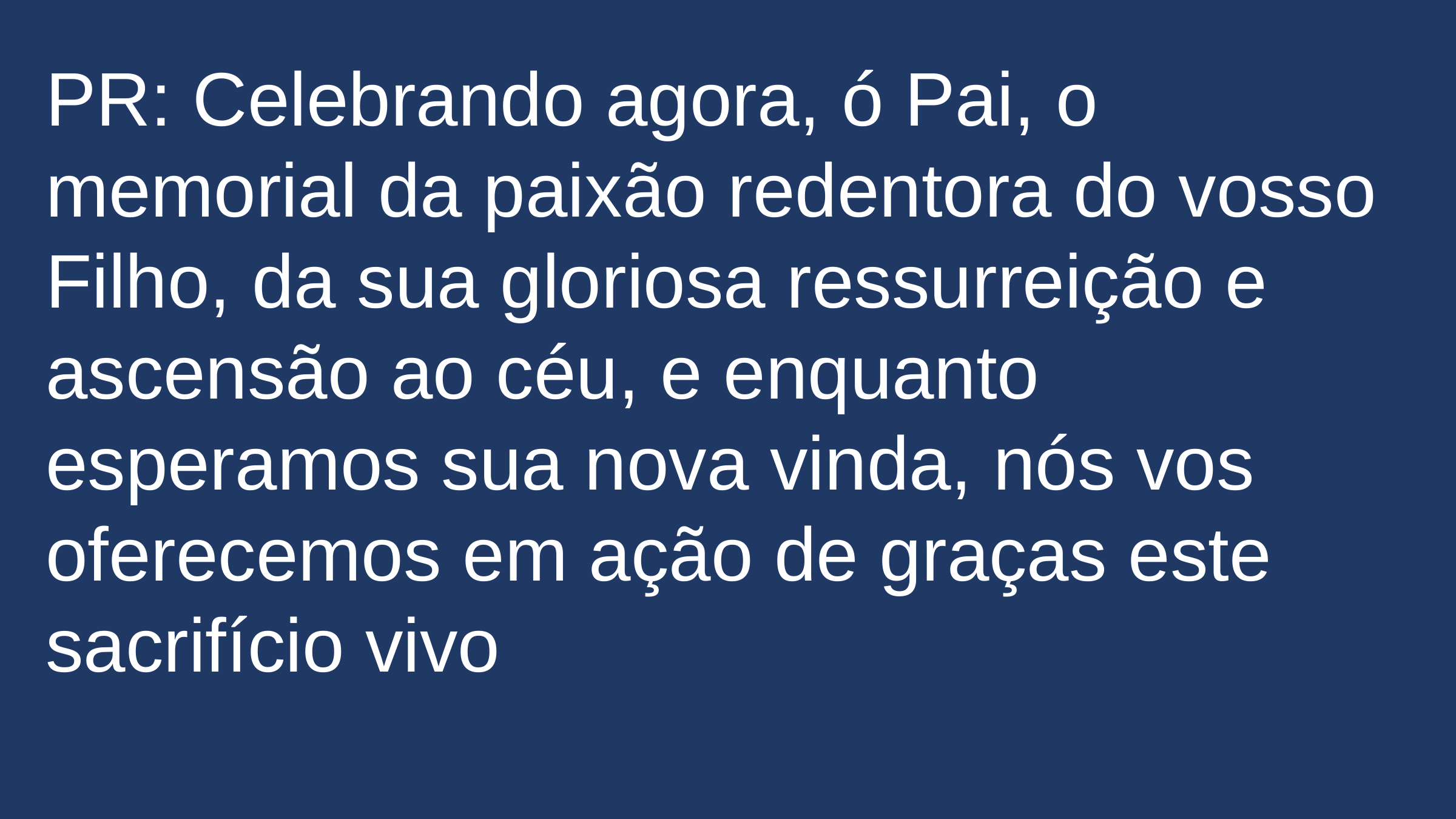

PR: Celebrando agora, ó Pai, o memorial da paixão redentora do vosso Filho, da sua gloriosa ressurreição e ascensão ao céu, e enquanto esperamos sua nova vinda, nós vos oferecemos em ação de graças este sacrifício vivo